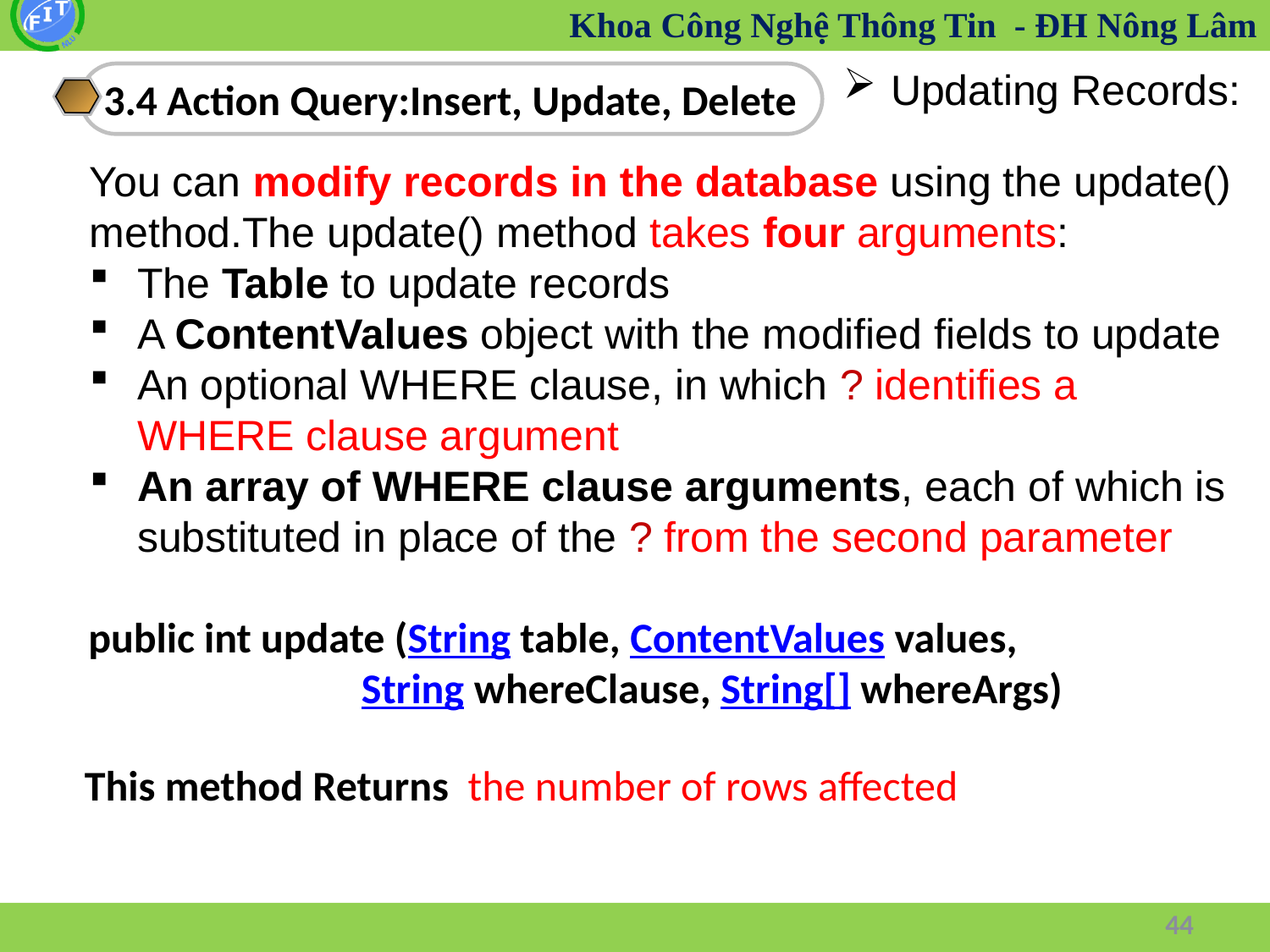

Updating Records:
3.4 Action Query:Insert, Update, Delete

You can modify records in the database using the update() method.The update() method takes four arguments:
The Table to update records
A ContentValues object with the modified fields to update
An optional WHERE clause, in which ? identifies a WHERE clause argument
An array of WHERE clause arguments, each of which is substituted in place of the ? from the second parameter
public int update (String table, ContentValues values,
 		  String whereClause, String[] whereArgs)
This method Returns  the number of rows affected
44